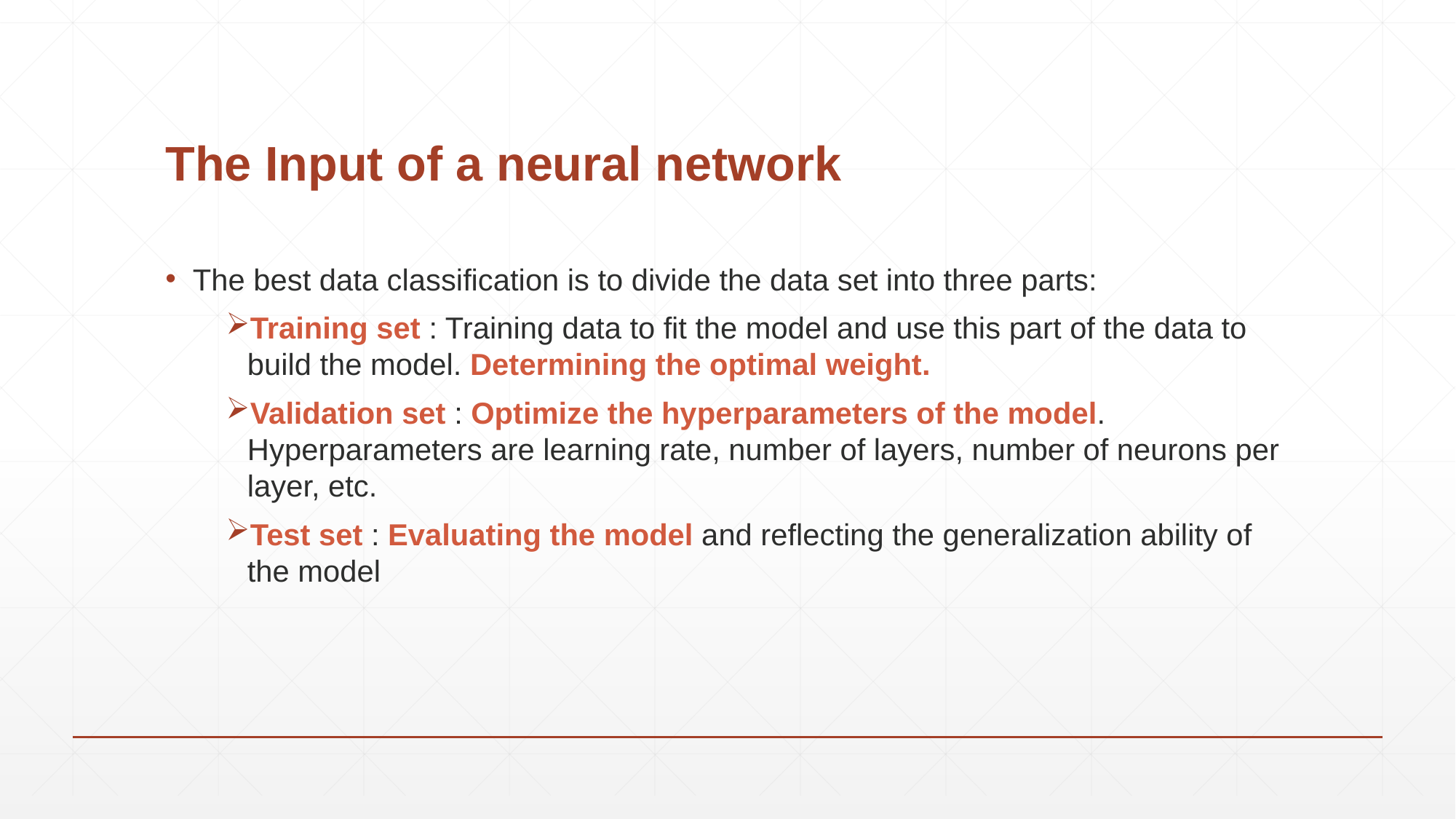

# The Input of a neural network
The best data classification is to divide the data set into three parts:
Training set : Training data to fit the model and use this part of the data to build the model. Determining the optimal weight.
Validation set : Optimize the hyperparameters of the model. Hyperparameters are learning rate, number of layers, number of neurons per layer, etc.
Test set : Evaluating the model and reflecting the generalization ability of the model